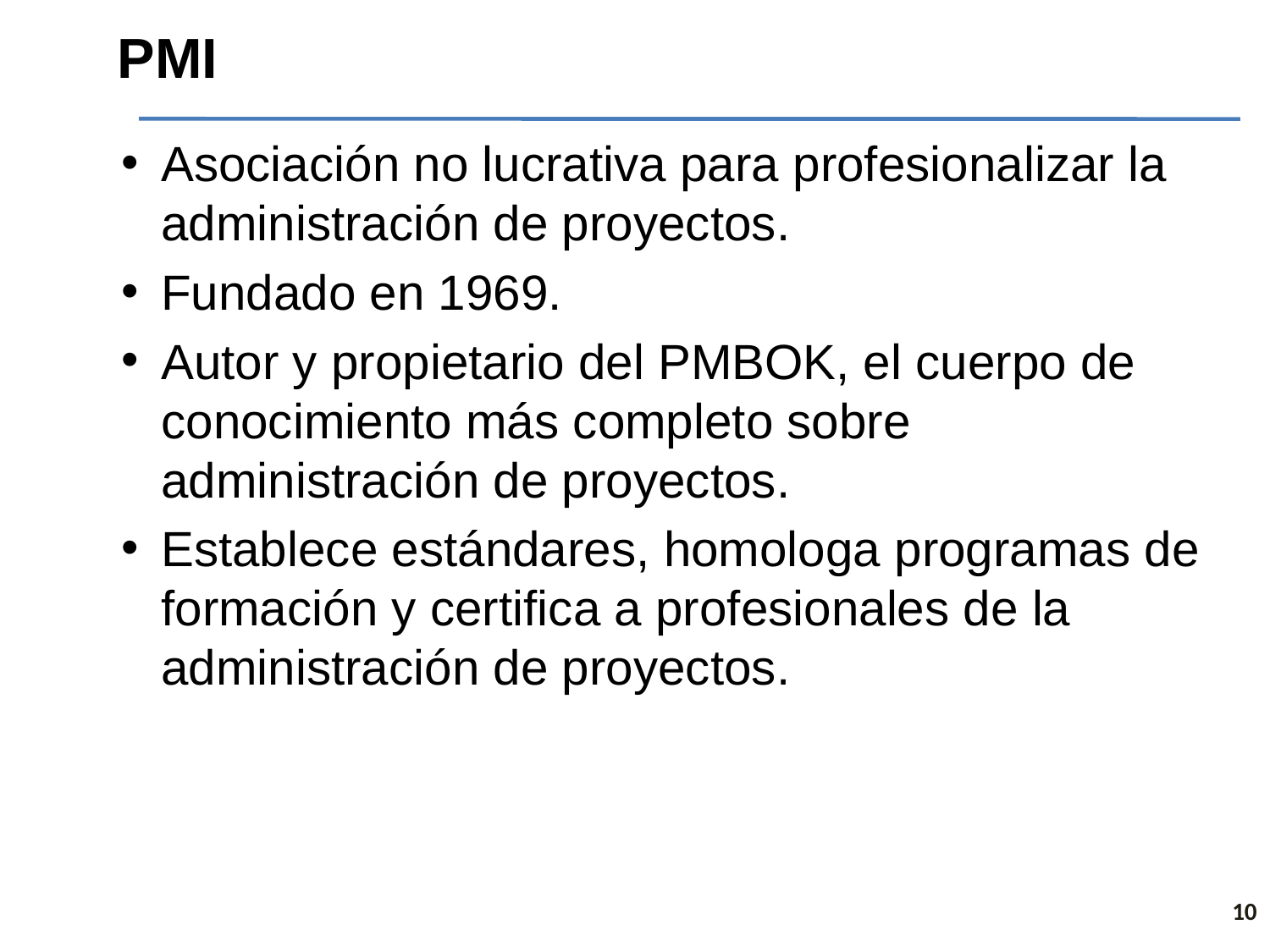

# PMI
Asociación no lucrativa para profesionalizar la administración de proyectos.
Fundado en 1969.
Autor y propietario del PMBOK, el cuerpo de conocimiento más completo sobre administración de proyectos.
Establece estándares, homologa programas de formación y certifica a profesionales de la administración de proyectos.

10